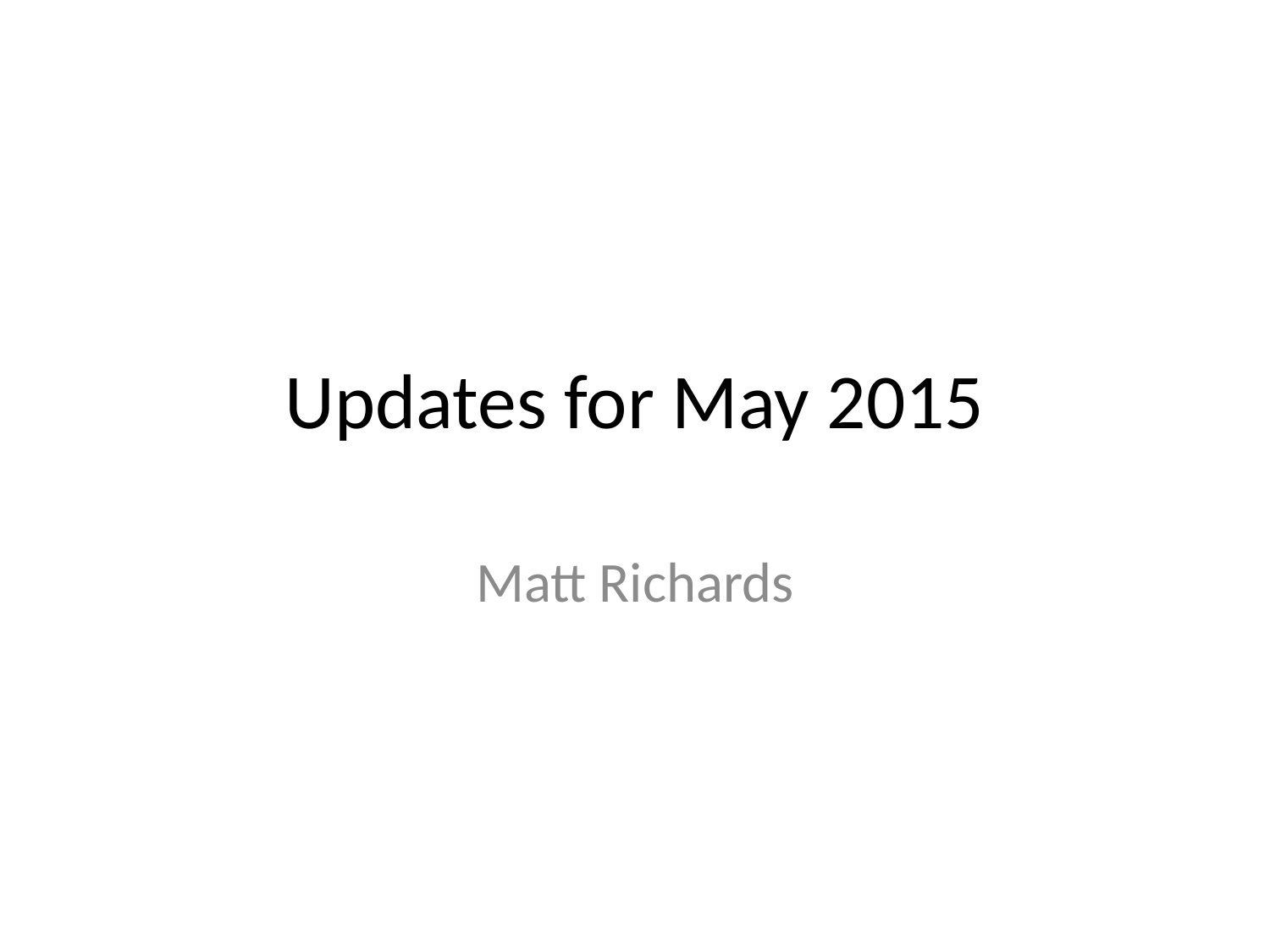

# Updates for May 2015
Matt Richards